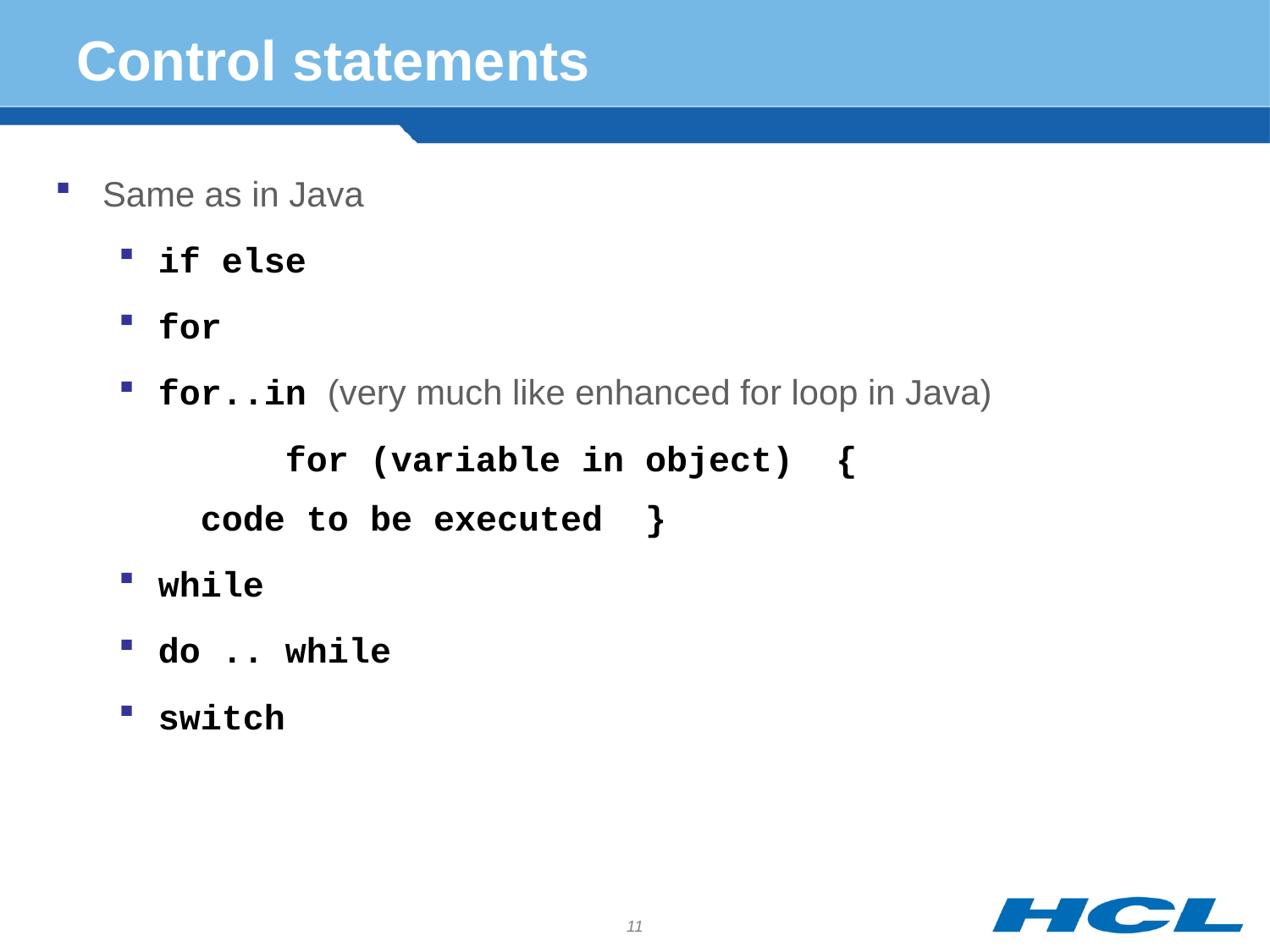

# Control statements
Same as in Java
if else
for
for..in (very much like enhanced for loop in Java)
		for (variable in object)  {
  code to be executed  }
while
do .. while
switch
11